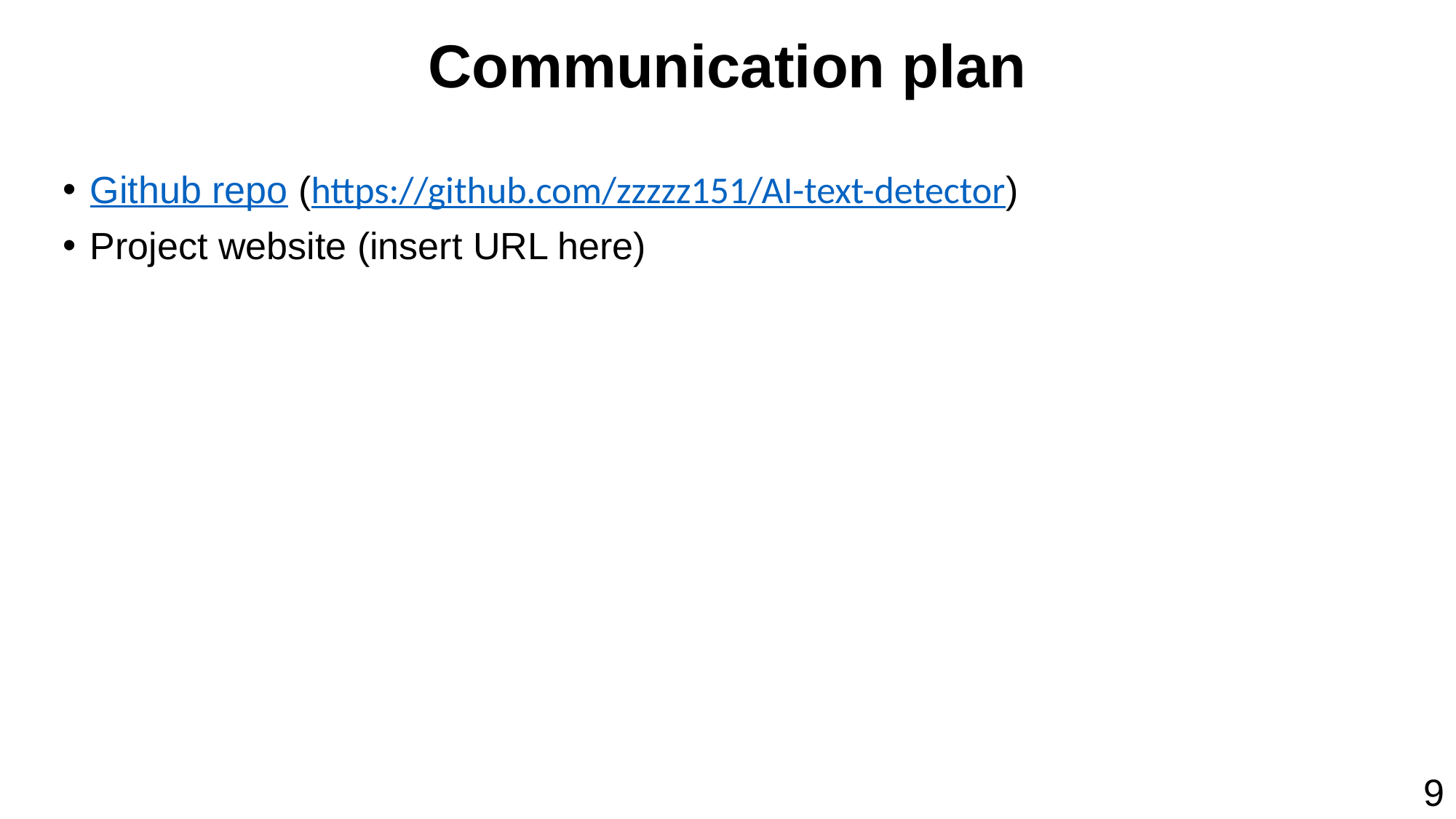

# Communication plan
Github repo (https://github.com/zzzzz151/AI-text-detector)
Project website (insert URL here)

9